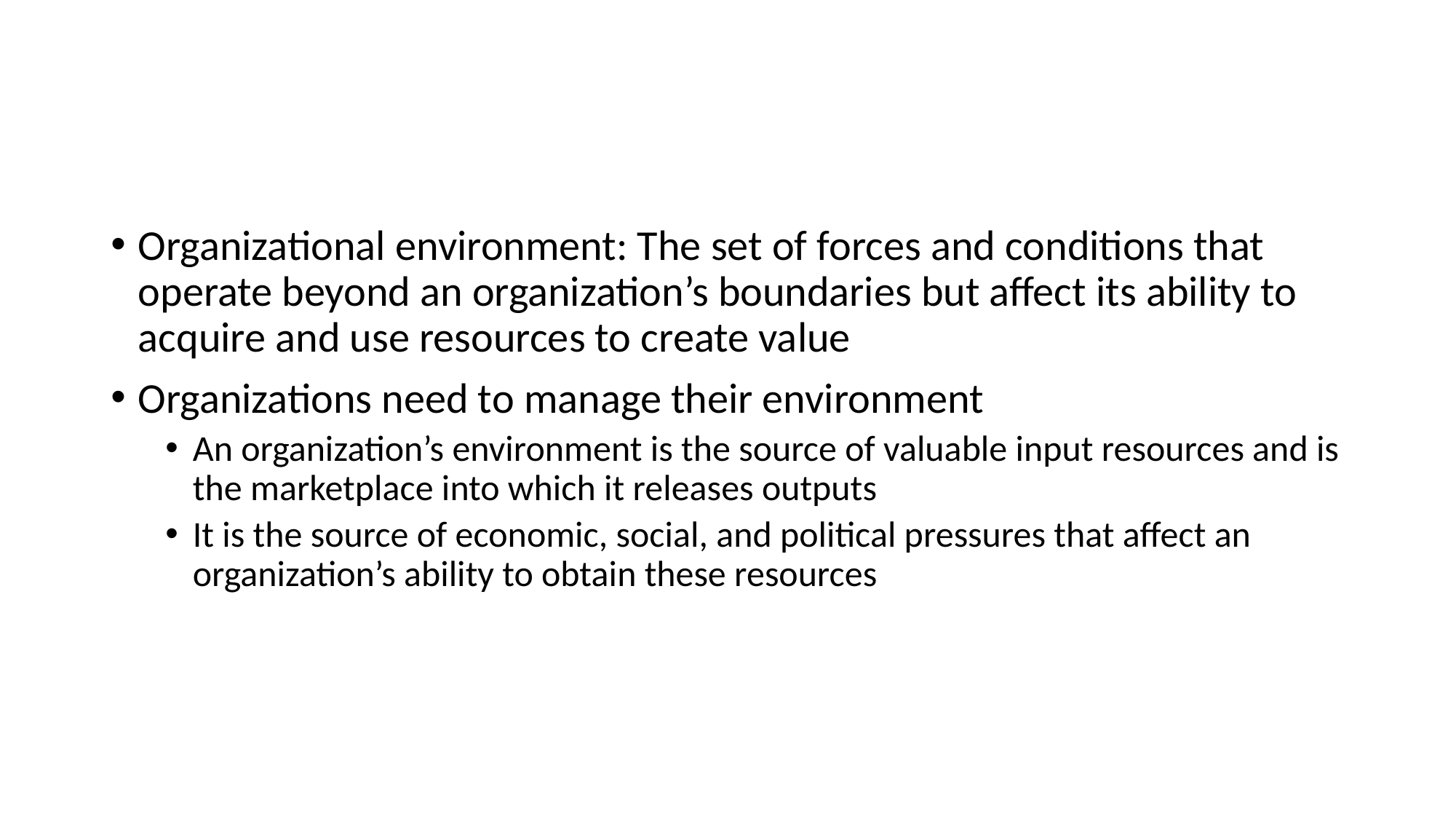

#
Organizational environment: The set of forces and conditions that operate beyond an organization’s boundaries but affect its ability to acquire and use resources to create value
Organizations need to manage their environment
An organization’s environment is the source of valuable input resources and is the marketplace into which it releases outputs
It is the source of economic, social, and political pressures that affect an organization’s ability to obtain these resources